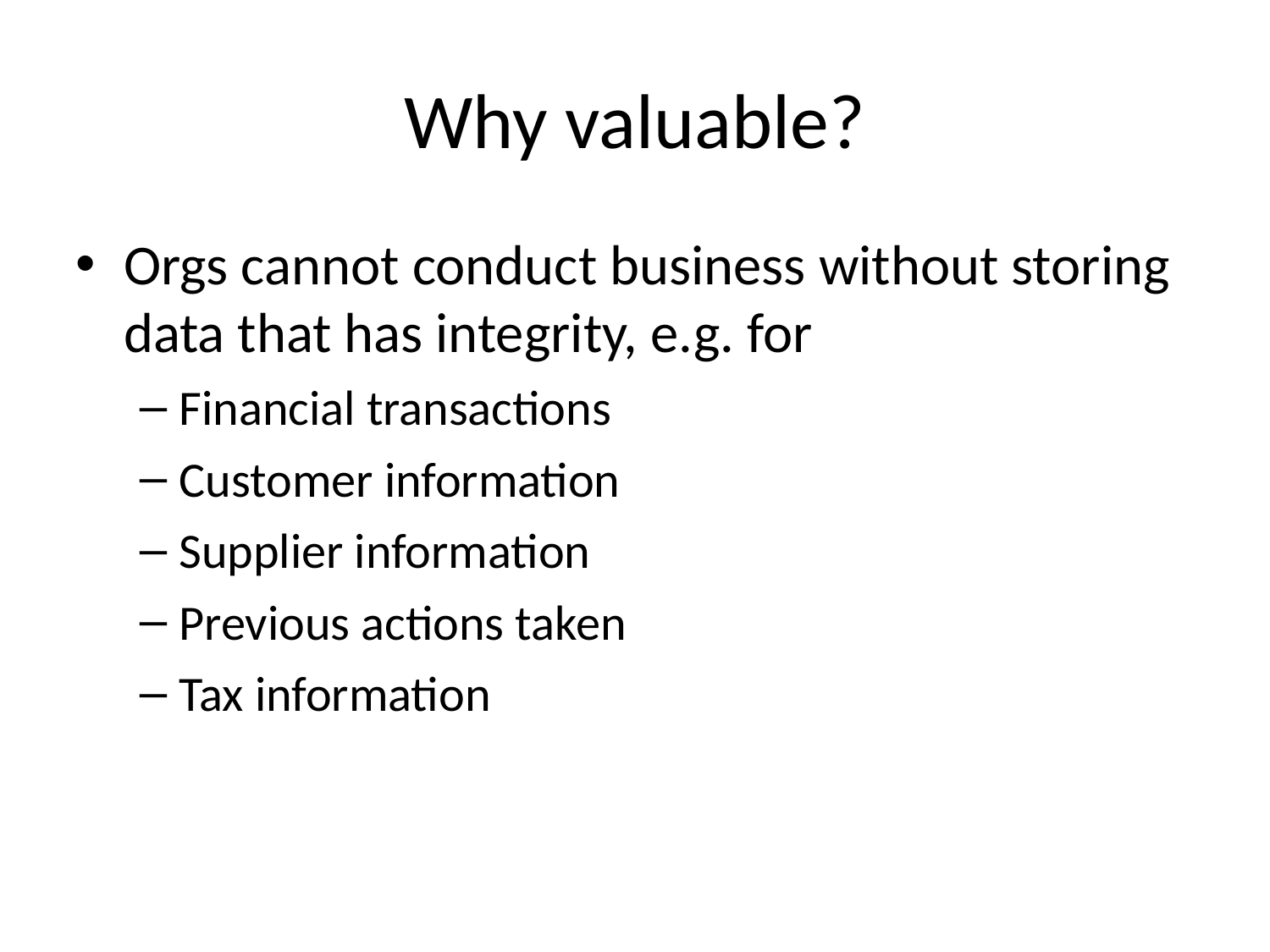

# Why valuable?
Orgs cannot conduct business without storing data that has integrity, e.g. for
Financial transactions
Customer information
Supplier information
Previous actions taken
Tax information